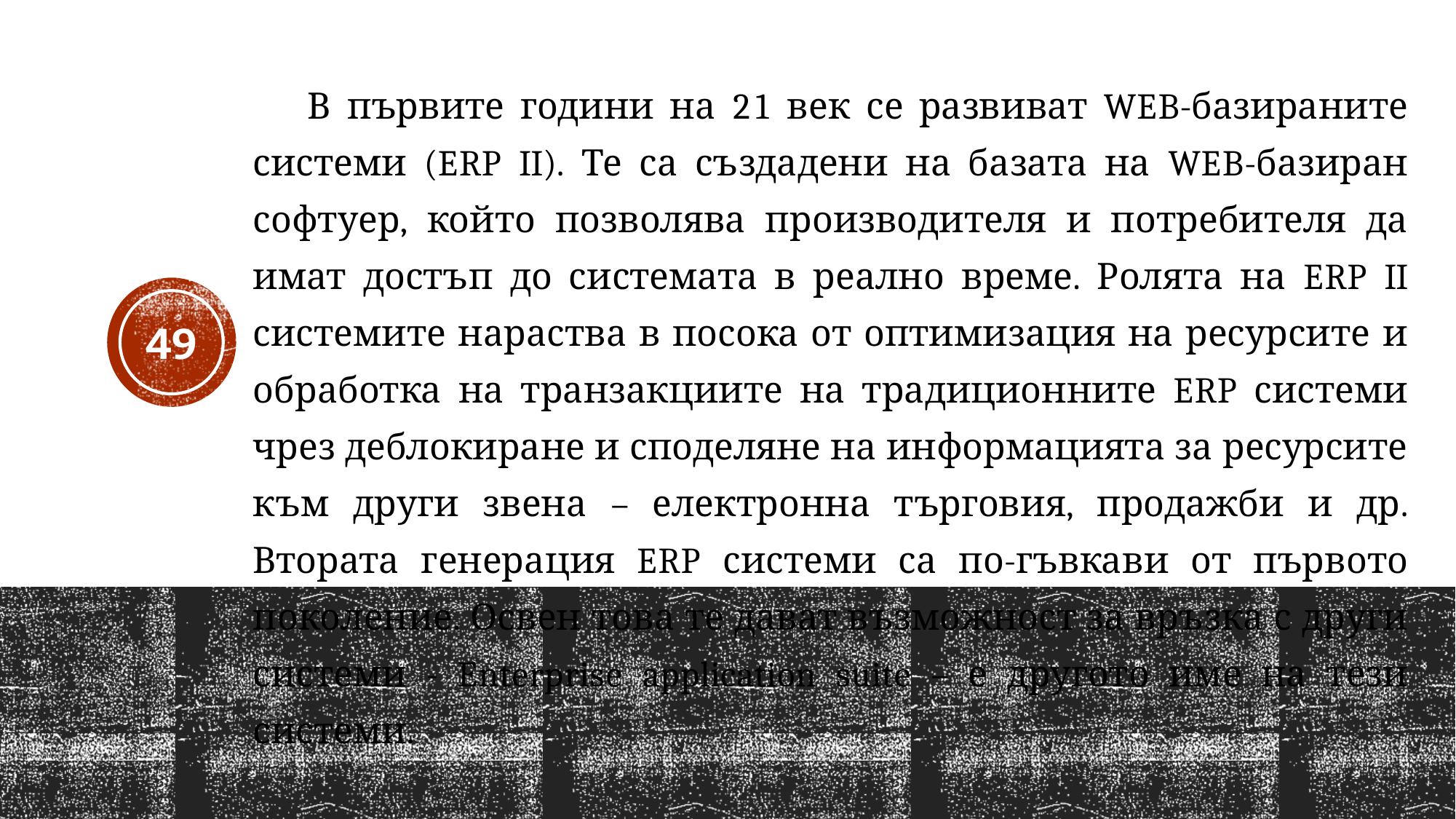

В първите години на 21 век се развиват WEB-базираните системи (ERP II). Те са създадени на базата на WEB-базиран софтуер, който позволява производителя и потребителя да имат достъп до системата в реално време. Ролята на ERP II системите нараства в посока от оптимизация на ресурсите и обработка на транзакциите на традиционните ERP системи чрез деблокиране и споделяне на информацията за ресурсите към други звена – електронна търговия, продажби и др. Втората генерация ERP системи са по-гъвкави от първото поколение. Освен това те дават възможност за връзка с други системи - Enterprise application suite – е другото име на тези системи.
49